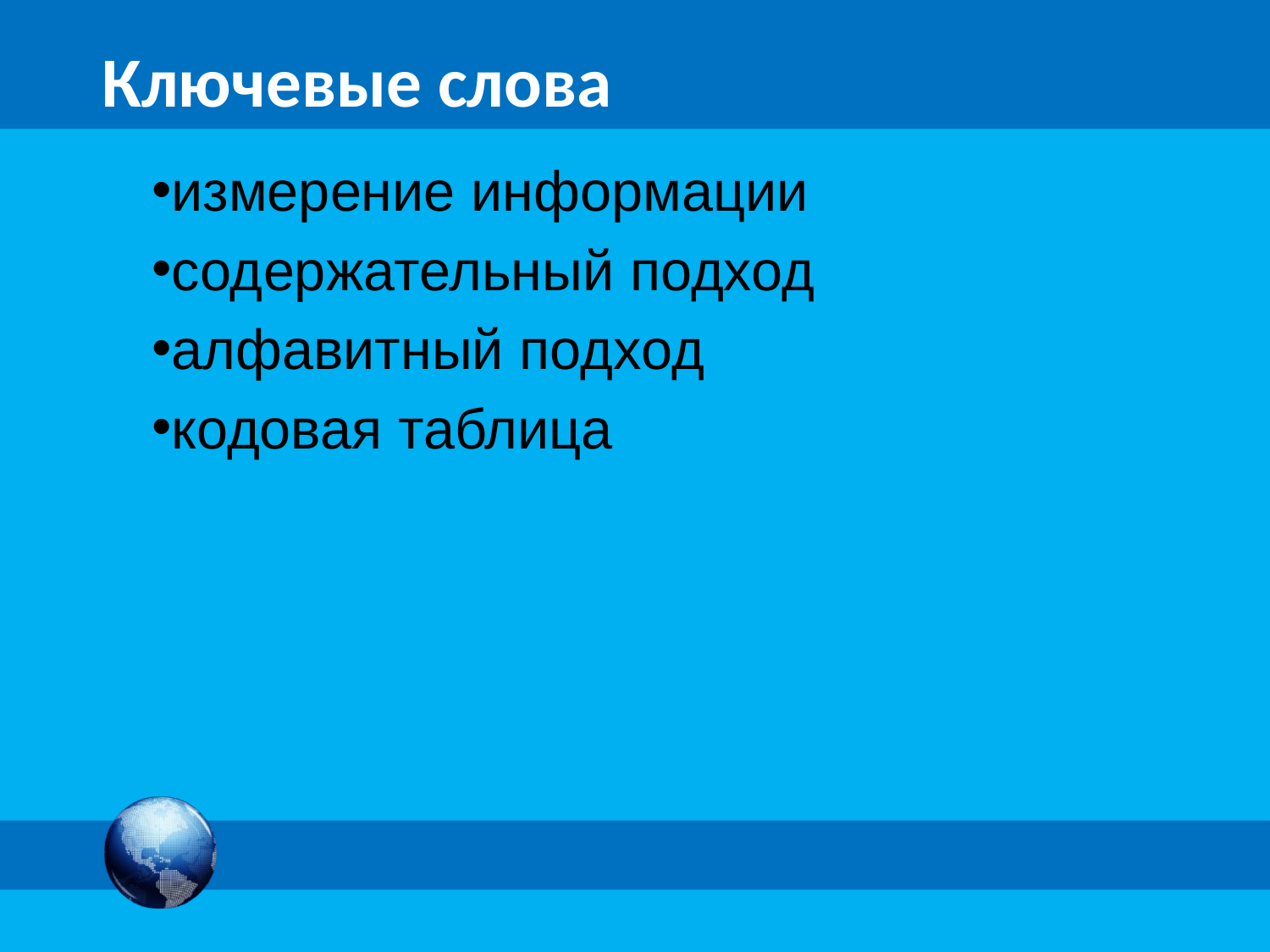

# Ключевые слова
измерение информации
содержательный подход
алфавитный подход
кодовая таблица